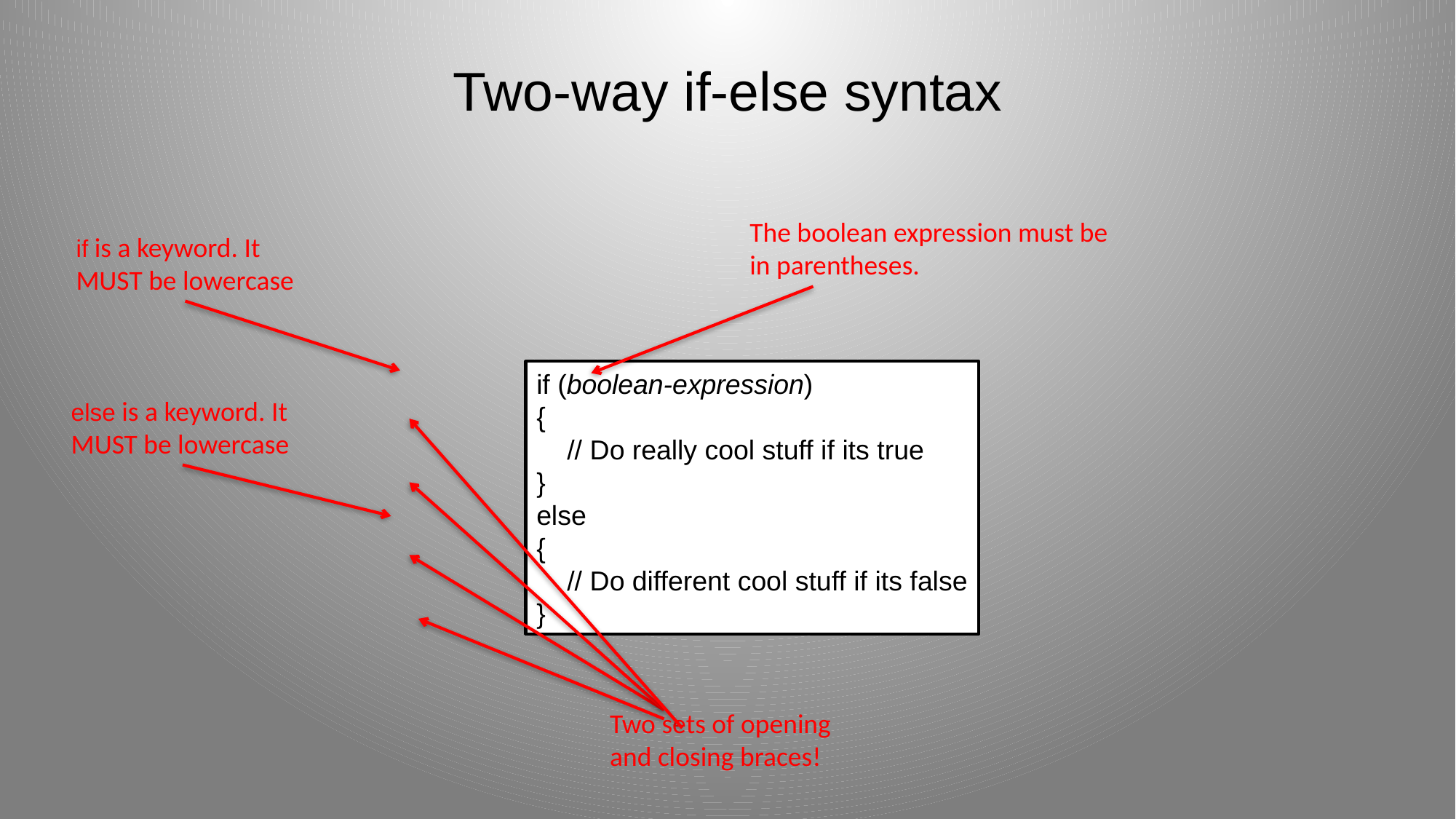

# Two-way if-else syntax
The boolean expression must be
in parentheses.
if is a keyword. It
MUST be lowercase
if (boolean-expression)
{
    // Do really cool stuff if its true
}
else
{
    // Do different cool stuff if its false
}
else is a keyword. It
MUST be lowercase
Two sets of opening
and closing braces!